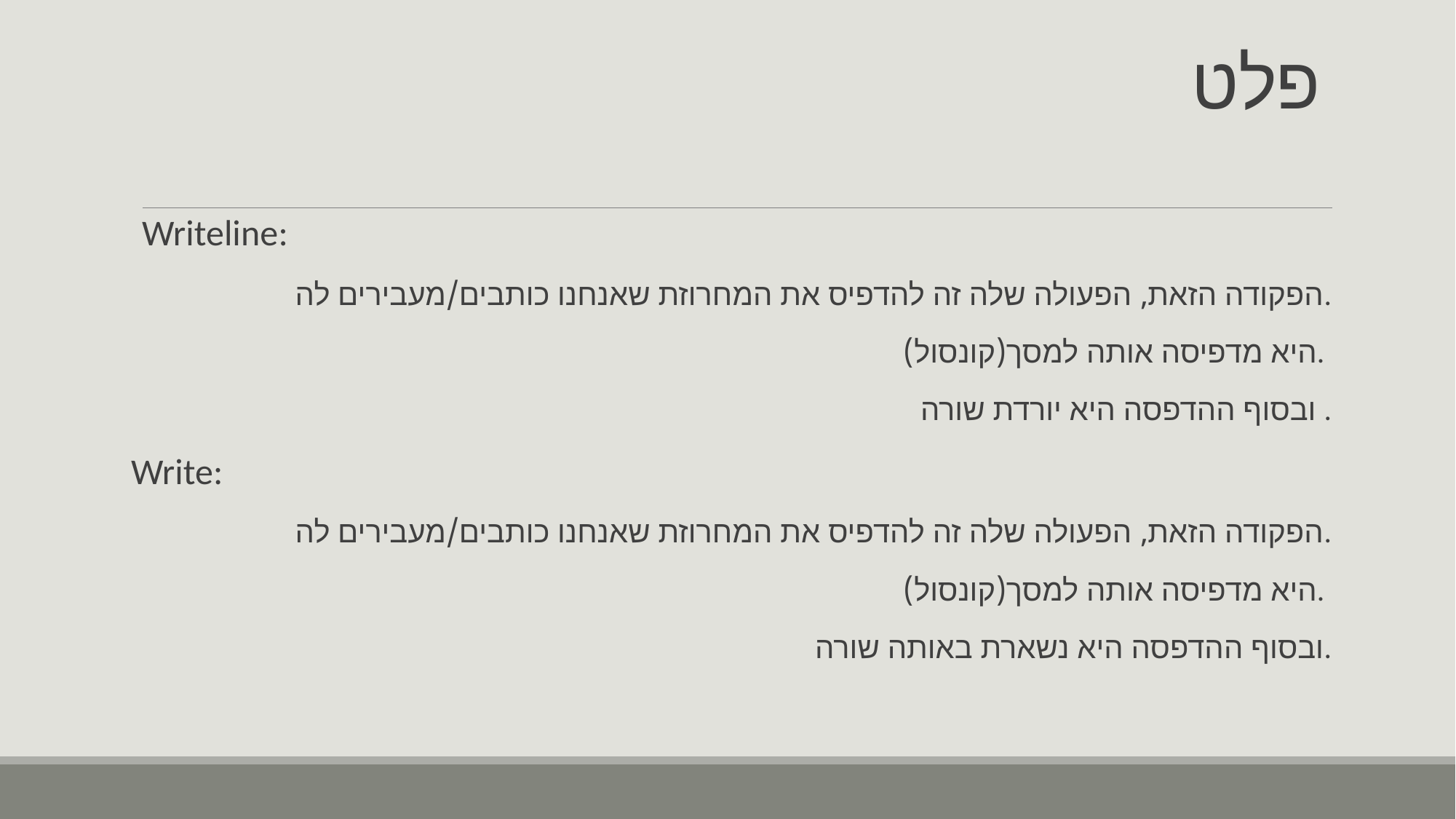

# פלט
Writeline:
הפקודה הזאת, הפעולה שלה זה להדפיס את המחרוזת שאנחנו כותבים/מעבירים לה.
היא מדפיסה אותה למסך(קונסול).
ובסוף ההדפסה היא יורדת שורה .
Write:
הפקודה הזאת, הפעולה שלה זה להדפיס את המחרוזת שאנחנו כותבים/מעבירים לה.
היא מדפיסה אותה למסך(קונסול).
ובסוף ההדפסה היא נשארת באותה שורה.